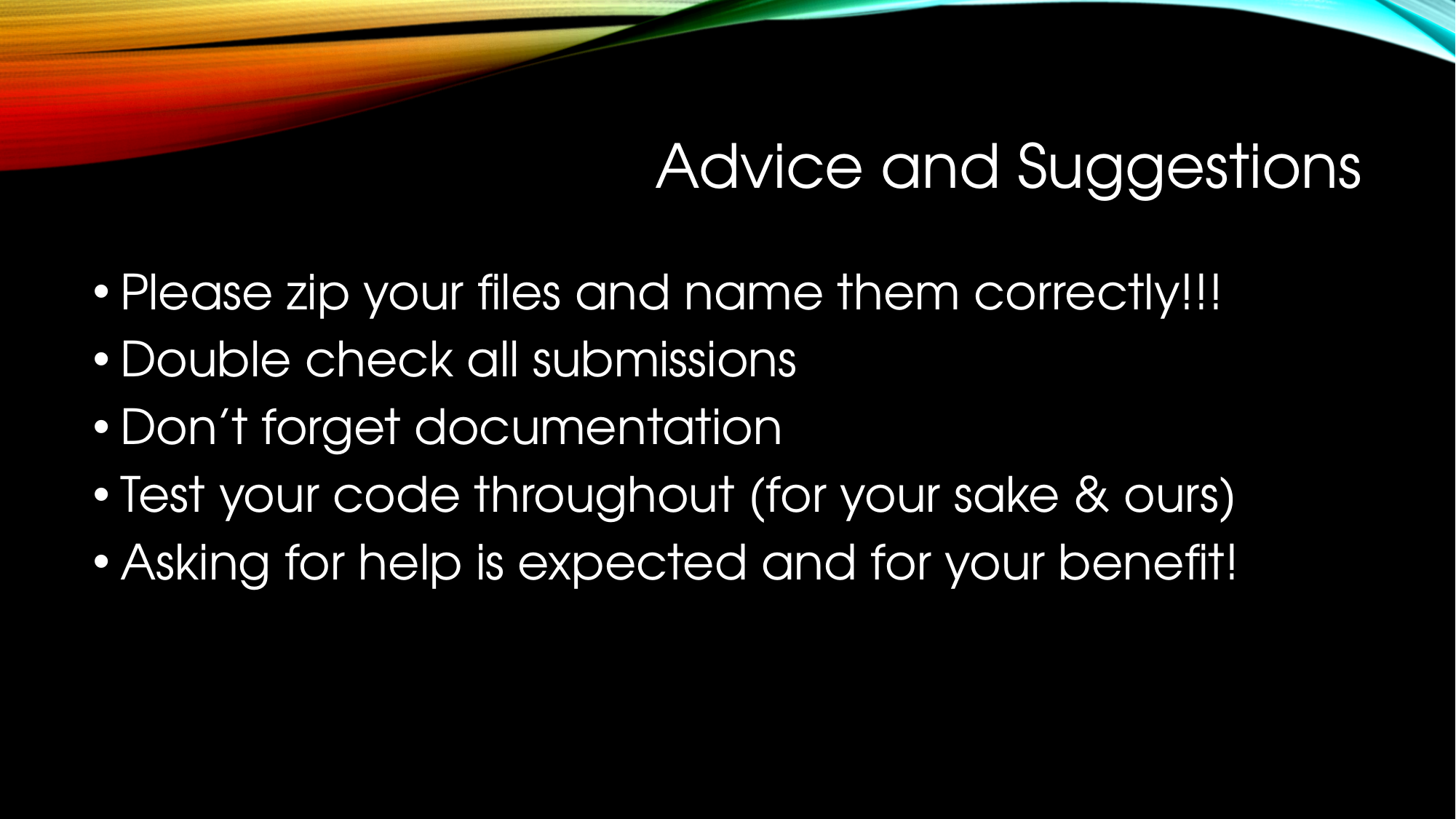

# Advice and Suggestions
Please zip your files and name them correctly!!!
Double check all submissions
Don’t forget documentation
Test your code throughout (for your sake & ours)
Asking for help is expected and for your benefit!